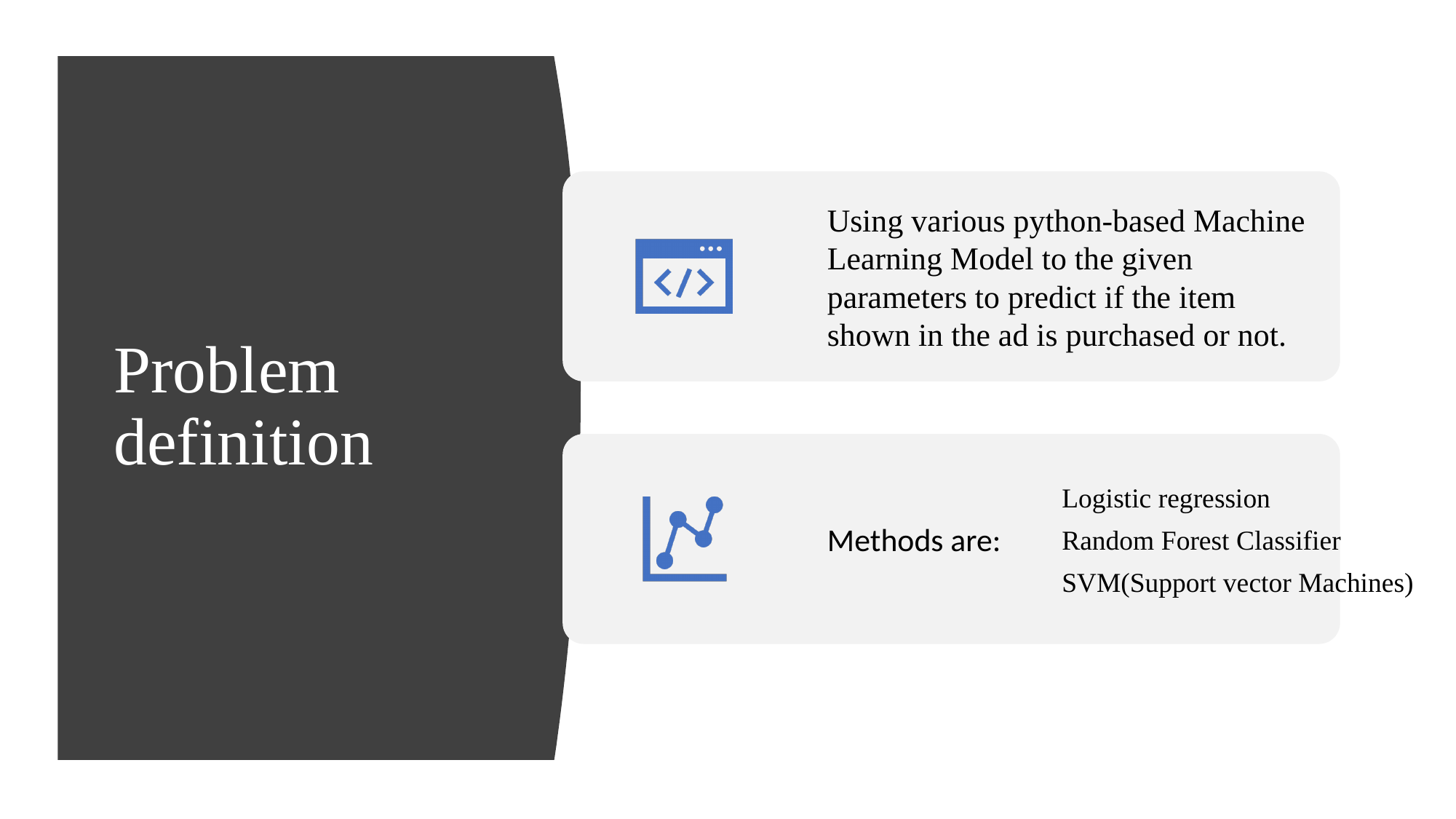

Using various python-based Machine Learning Model to the given parameters to predict if the item shown in the ad is purchased or not.
Methods are:
Logistic regression
Random Forest Classifier
SVM(Support vector Machines)

# Problem definition